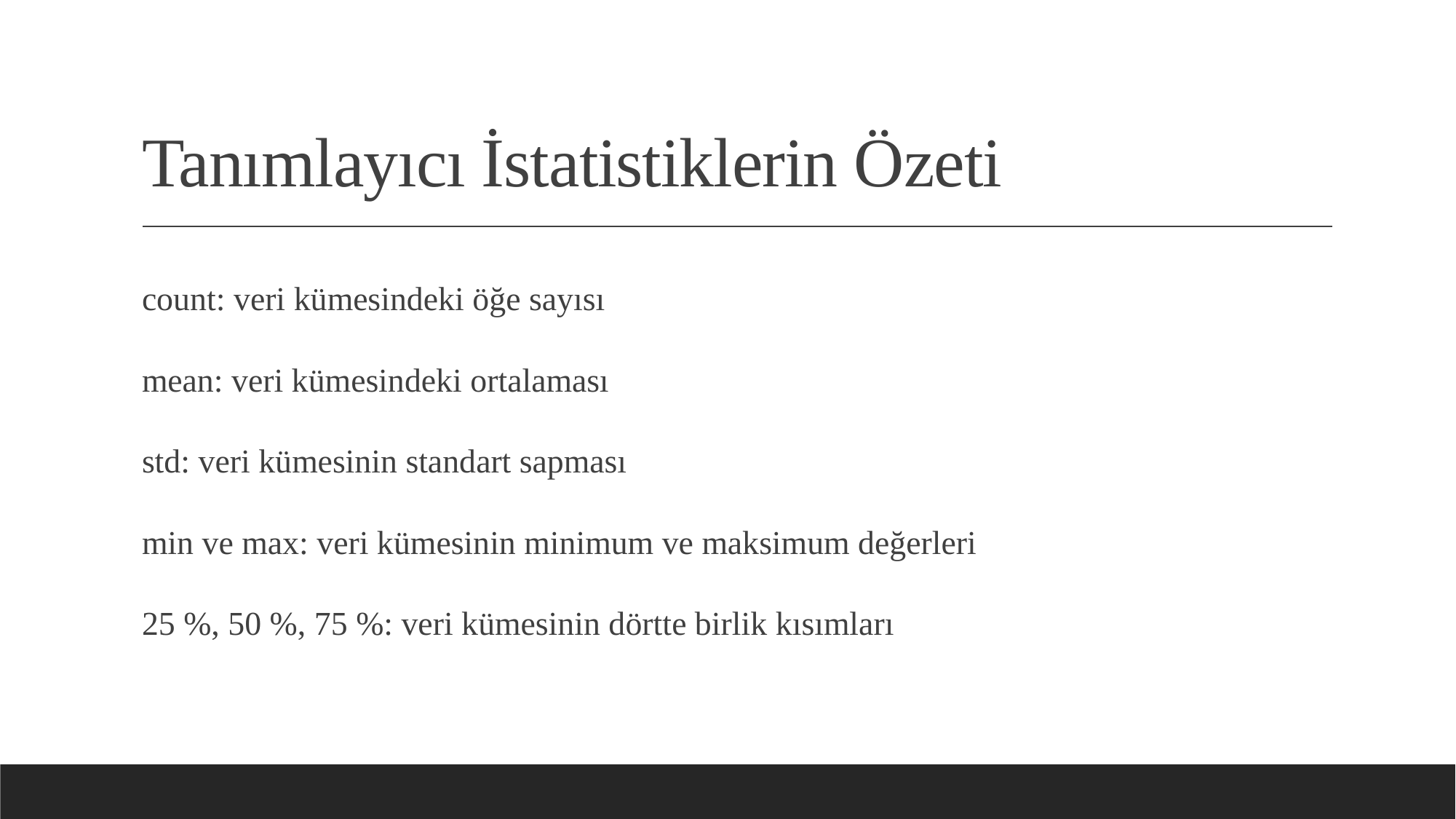

# Tanımlayıcı İstatistiklerin Özeti
count: veri kümesindeki öğe sayısı
mean: veri kümesindeki ortalaması
std: veri kümesinin standart sapması
min ve max: veri kümesinin minimum ve maksimum değerleri
25 %, 50 %, 75 %: veri kümesinin dörtte birlik kısımları